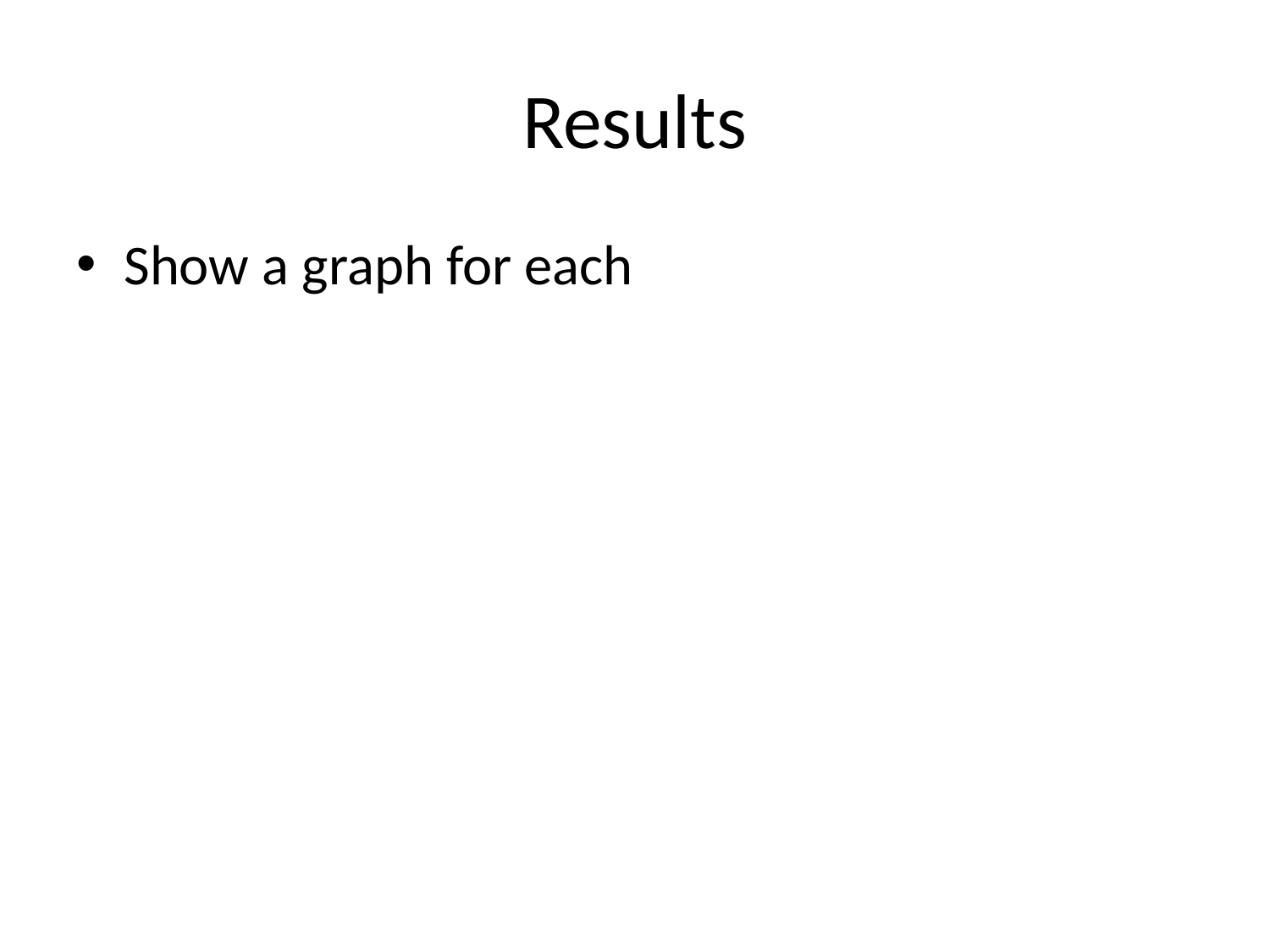

# Results
Show a graph for each